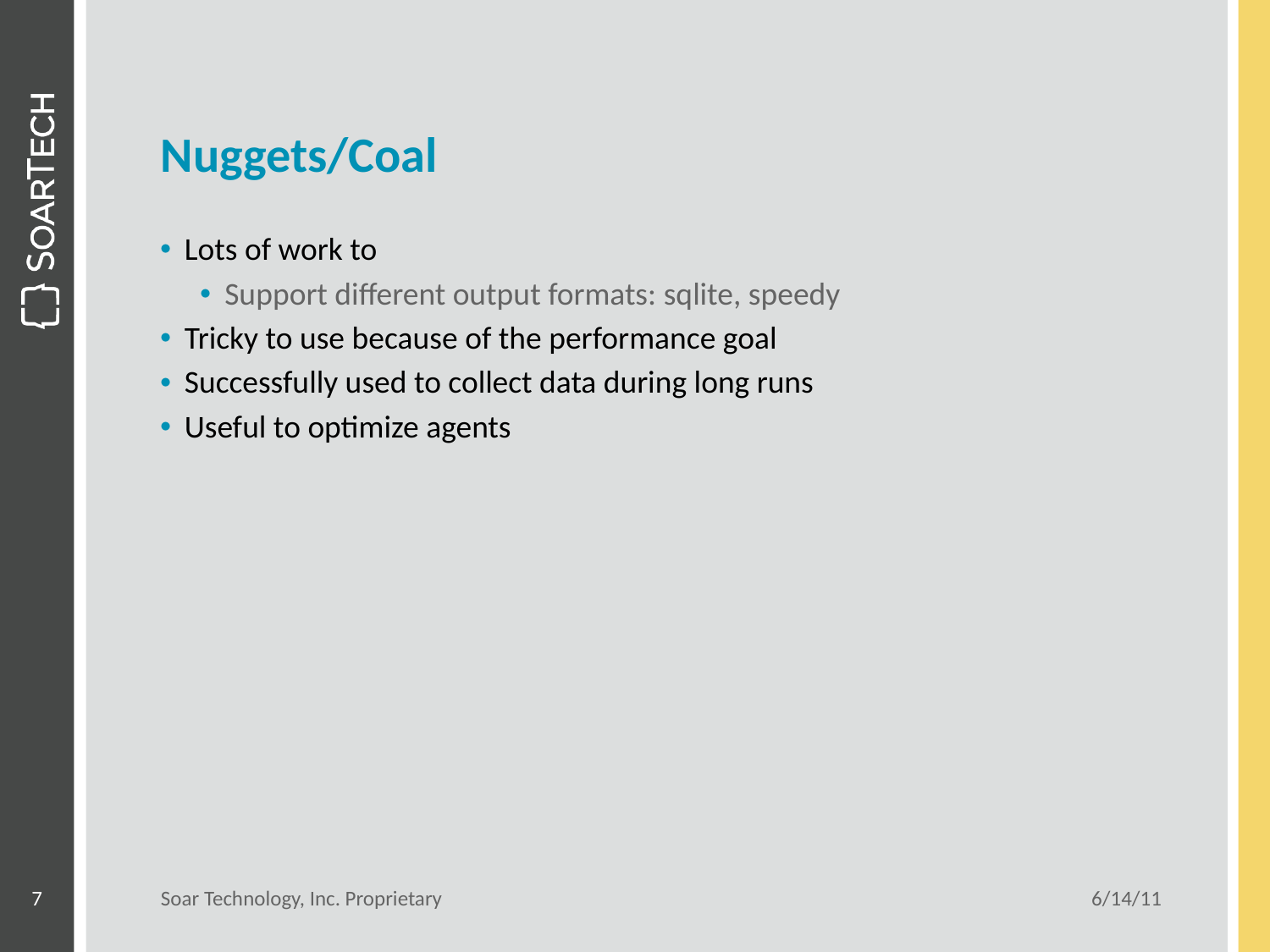

# Nuggets/Coal
Lots of work to
Support different output formats: sqlite, speedy
Tricky to use because of the performance goal
Successfully used to collect data during long runs
Useful to optimize agents
7
Soar Technology, Inc. Proprietary
6/14/11